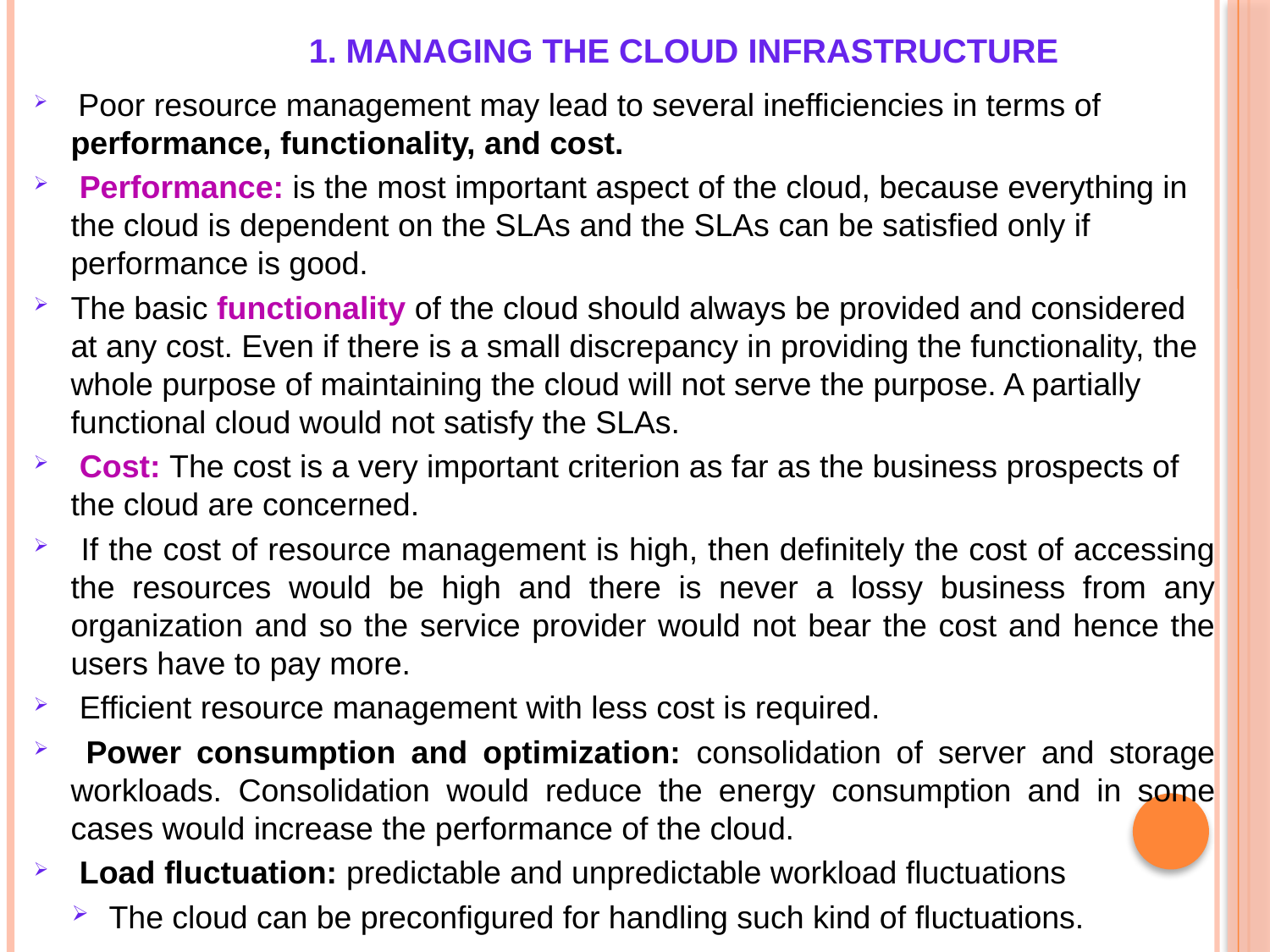

# 1. Managing the Cloud Infrastructure
 Poor resource management may lead to several inefficiencies in terms of performance, functionality, and cost.
 Performance: is the most important aspect of the cloud, because everything in the cloud is dependent on the SLAs and the SLAs can be satisfied only if performance is good.
The basic functionality of the cloud should always be provided and considered at any cost. Even if there is a small discrepancy in providing the functionality, the whole purpose of maintaining the cloud will not serve the purpose. A partially functional cloud would not satisfy the SLAs.
 Cost: The cost is a very important criterion as far as the business prospects of the cloud are concerned.
 If the cost of resource management is high, then definitely the cost of accessing the resources would be high and there is never a lossy business from any organization and so the service provider would not bear the cost and hence the users have to pay more.
 Efficient resource management with less cost is required.
 Power consumption and optimization: consolidation of server and storage workloads. Consolidation would reduce the energy consumption and in some cases would increase the performance of the cloud.
 Load fluctuation: predictable and unpredictable workload fluctuations
The cloud can be preconfigured for handling such kind of fluctuations.